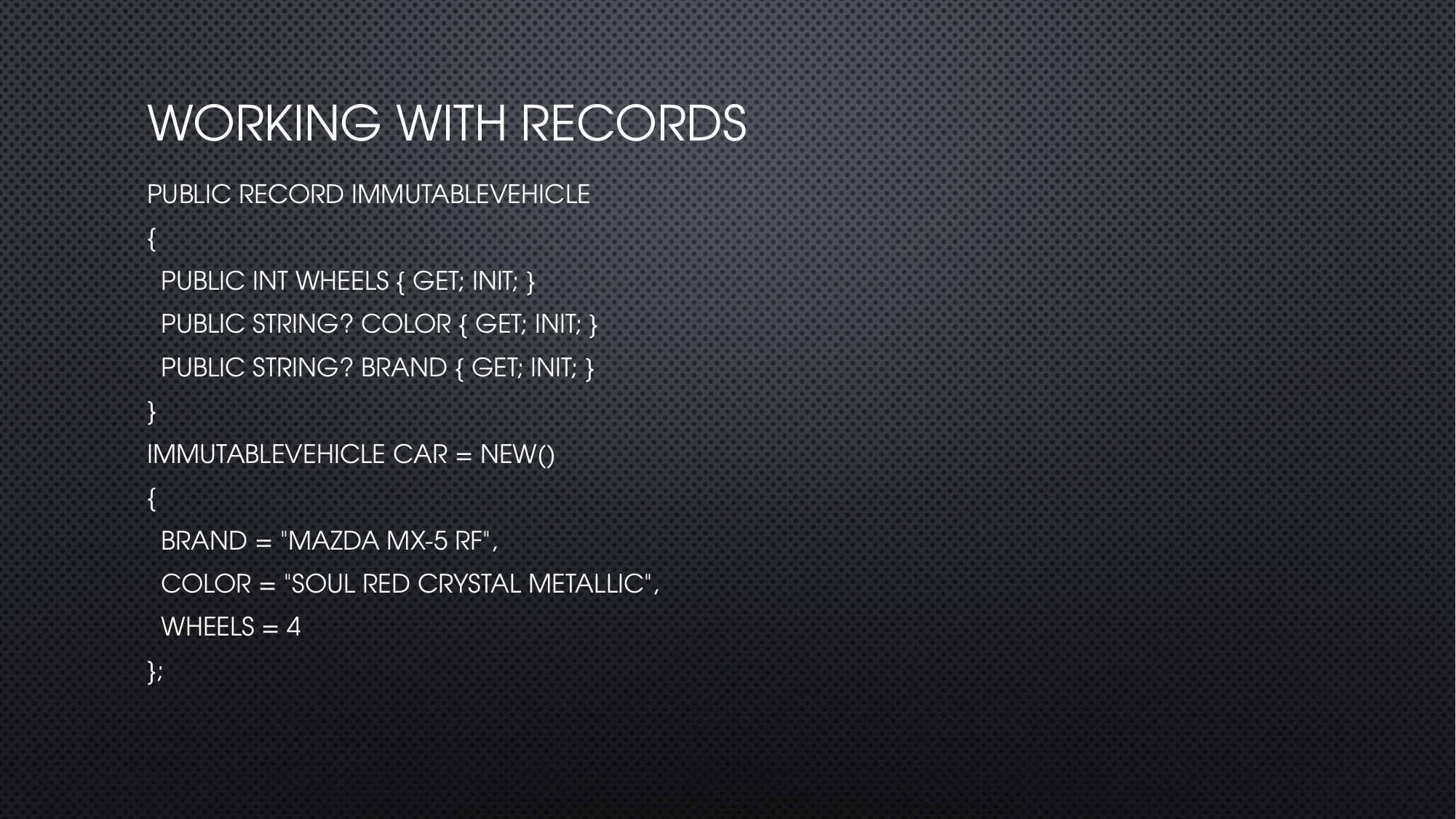

# Working with records
public record ImmutableVehicle
{
  public int Wheels { get; init; }
  public string? Color { get; init; }
  public string? Brand { get; init; }
}
ImmutableVehicle car = new()
{
  Brand = "Mazda MX-5 RF",
  Color = "Soul Red Crystal Metallic",
  Wheels = 4
};